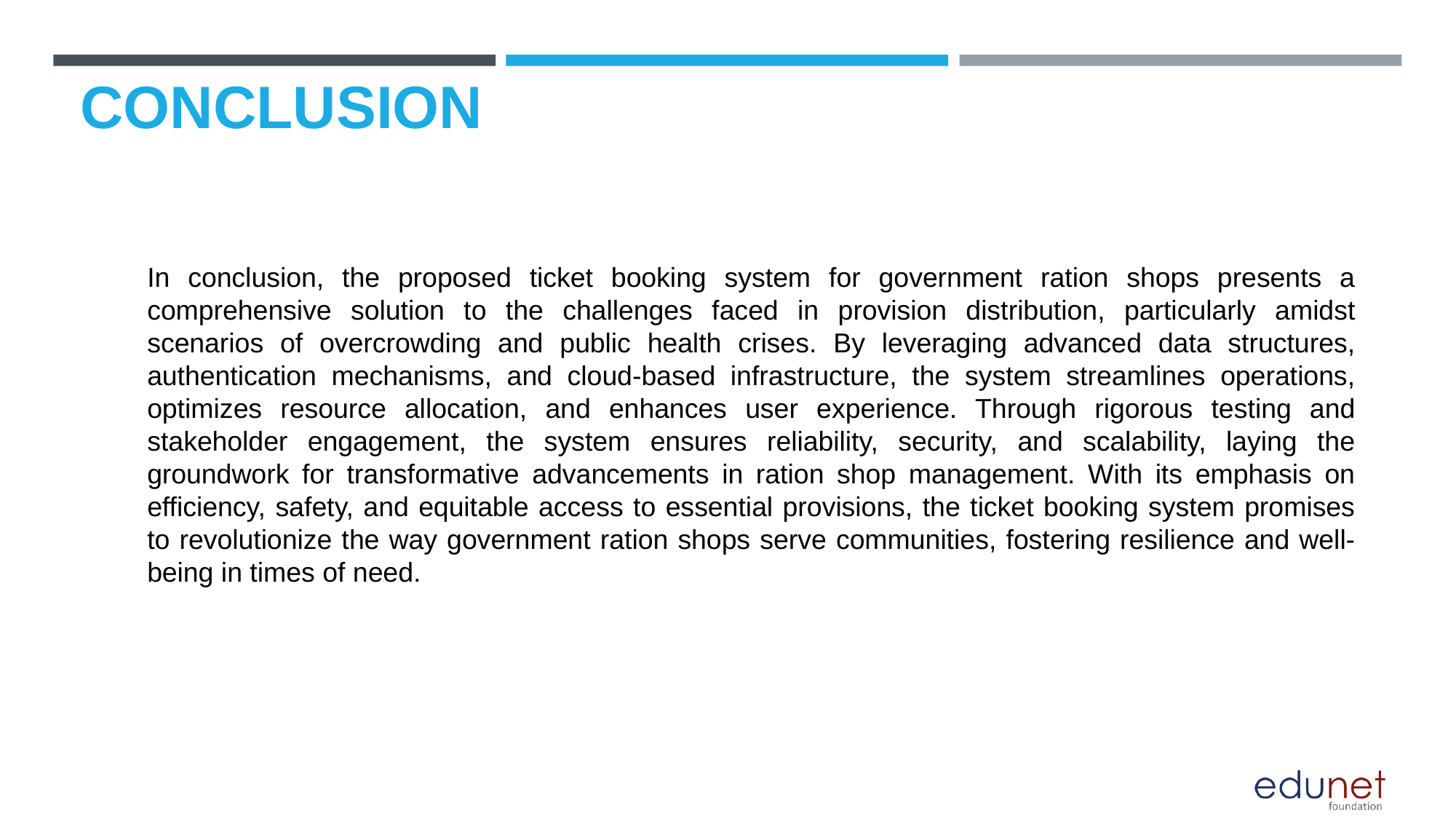

# CONCLUSION
In conclusion, the proposed ticket booking system for government ration shops presents a comprehensive solution to the challenges faced in provision distribution, particularly amidst scenarios of overcrowding and public health crises. By leveraging advanced data structures, authentication mechanisms, and cloud-based infrastructure, the system streamlines operations, optimizes resource allocation, and enhances user experience. Through rigorous testing and stakeholder engagement, the system ensures reliability, security, and scalability, laying the groundwork for transformative advancements in ration shop management. With its emphasis on efficiency, safety, and equitable access to essential provisions, the ticket booking system promises to revolutionize the way government ration shops serve communities, fostering resilience and well-being in times of need.